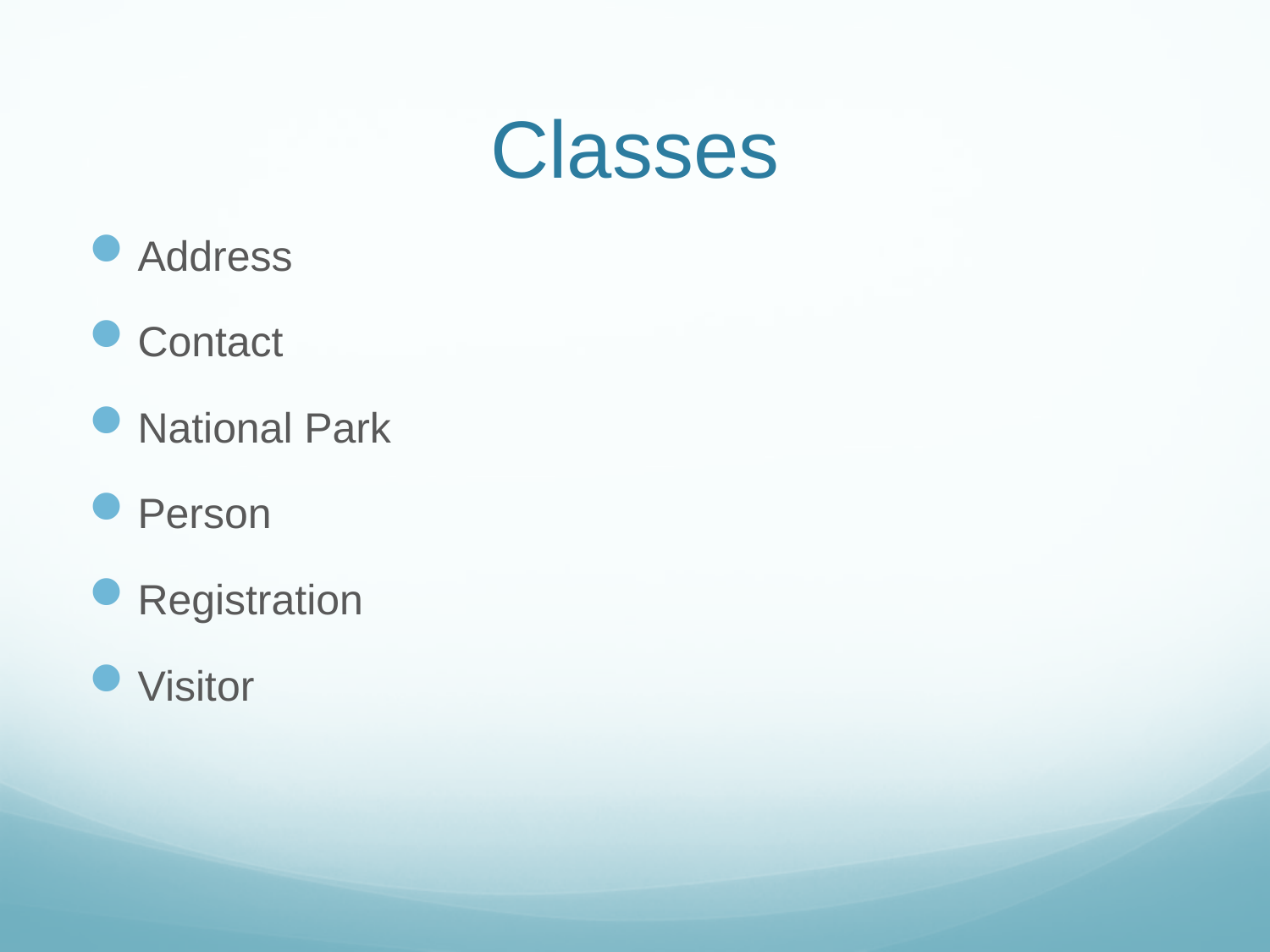

# Classes
Address
Contact
National Park
Person
Registration
Visitor